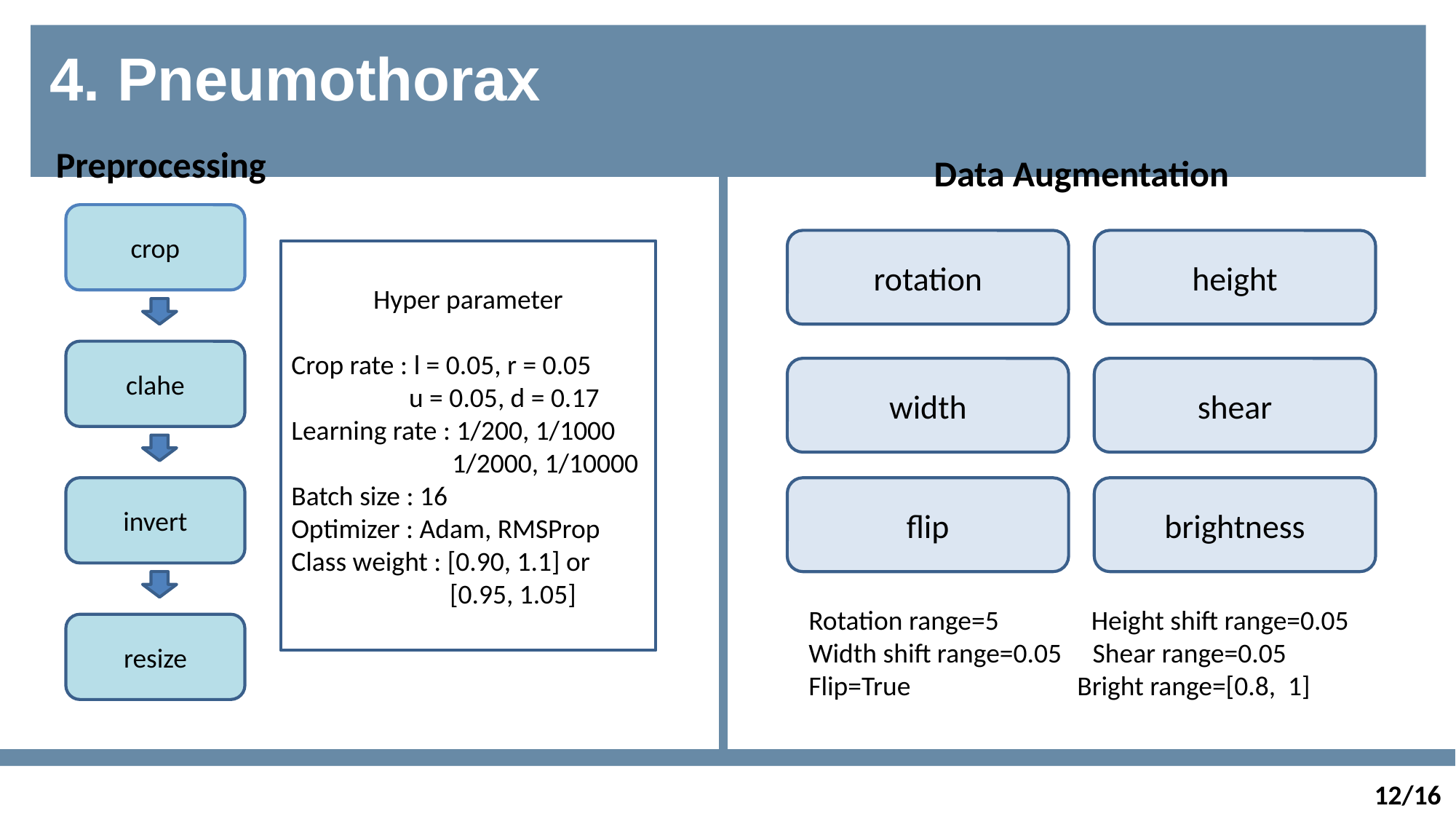

# 4. Pneumothorax

 Preprocessing

Data Augmentation
crop
rotation
height
Hyper parameter

Crop rate : l = 0.05, r = 0.05
                   u = 0.05, d = 0.17
Learning rate : 1/200, 1/1000
                          1/2000, 1/10000
Batch size : 16
Optimizer : Adam, RMSProp
Class weight : [0.90, 1.1] or 		        [0.95, 1.05]

clahe
width
shear

invert
flip
brightness

          Rotation range=5               Height shift range=0.05
          Width shift range=0.05     Shear range=0.05
          Flip=True                           Bright range=[0.8,  1]
resize

12/16